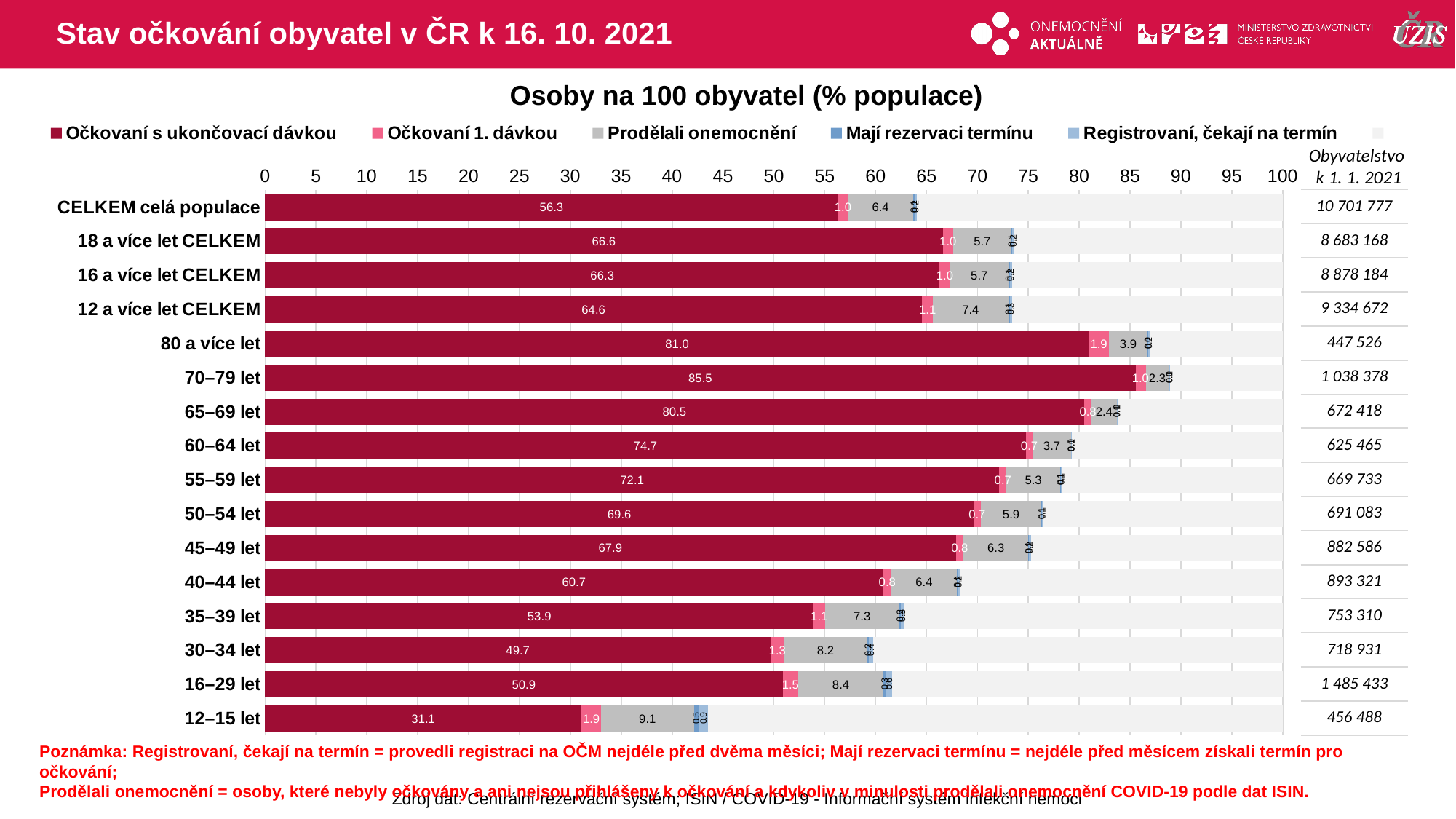

# Stav očkování obyvatel v ČR k 16. 10. 2021
Osoby na 100 obyvatel (% populace)

### Chart

| Category | Očkovaní s ukončovací dávkou | Očkovaní 1. dávkou | Prodělali onemocnění | Mají rezervaci termínu | Registrovaní, čekají na termín |   |
|---|---|---|---|---|---|---|
| CELKEM celá populace | 56.30871 | 0.952982 | 6.439146 | 0.1144763 | 0.2344097 | 35.9502726 |
| 18 a více let CELKEM | 66.59863 | 1.032826 | 5.693176 | 0.1037985 | 0.2240542 | 26.3475151 |
| 16 a více let CELKEM | 66.27586 | 1.048593 | 5.727027 | 0.1097634 | 0.2361068 | 26.6026476 |
| 12 a více let CELKEM | 64.55538 | 1.09255 | 7.382188 | 0.1312419 | 0.26874 | 26.5698998 |
| 80 a více let | 80.99373 | 1.898437 | 3.854078 | 0.0212278 | 0.1783137 | 13.0542136 |
| 70–79 let | 85.53195 | 1.003488 | 2.31149 | 0.0225351 | 0.050367 | 11.0801654 |
| 65–69 let | 80.47509 | 0.763216 | 2.440892 | 0.0270665 | 0.052051 | 16.241683 |
| 60–64 let | 74.73576 | 0.718346 | 3.730025 | 0.0468451 | 0.0700279 | 20.6989999 |
| 55–59 let | 72.13337 | 0.737607 | 5.259857 | 0.0513638 | 0.113926 | 21.703873 |
| 50–54 let | 69.62304 | 0.721621 | 5.925193 | 0.057012 | 0.1363078 | 23.5368255 |
| 45–49 let | 67.87678 | 0.765138 | 6.349183 | 0.0864505 | 0.1679156 | 24.7545282 |
| 40–44 let | 60.73158 | 0.826467 | 6.419081 | 0.0995163 | 0.200152 | 31.7231992 |
| 35–39 let | 53.90981 | 1.103795 | 7.313589 | 0.1514649 | 0.2977526 | 37.2235866 |
| 30–34 let | 49.69489 | 1.300264 | 8.167265 | 0.1930644 | 0.3928054 | 40.251707 |
| 16–29 let | 50.87217 | 1.536858 | 8.354264 | 0.2707628 | 0.5931604 | 38.3727842 |
| 12–15 let | 31.09392 | 1.947258 | 9.084357 | 0.5489739 | 0.8655211 | 56.4599727 |
Obyvatelstvo
k 1. 1. 2021
| 10 701 777 |
| --- |
| 8 683 168 |
| 8 878 184 |
| 9 334 672 |
| 447 526 |
| 1 038 378 |
| 672 418 |
| 625 465 |
| 669 733 |
| 691 083 |
| 882 586 |
| 893 321 |
| 753 310 |
| 718 931 |
| 1 485 433 |
| 456 488 |
Poznámka: Registrovaní, čekají na termín = provedli registraci na OČM nejdéle před dvěma měsíci; Mají rezervaci termínu = nejdéle před měsícem získali termín pro očkování;
Prodělali onemocnění = osoby, které nebyly očkovány a ani nejsou přihlášeny k očkování a kdykoliv v minulosti prodělali onemocnění COVID-19 podle dat ISIN.
Zdroj dat: Centrální rezervační systém; ISIN / COVID-19 - Informační systém infekční nemoci